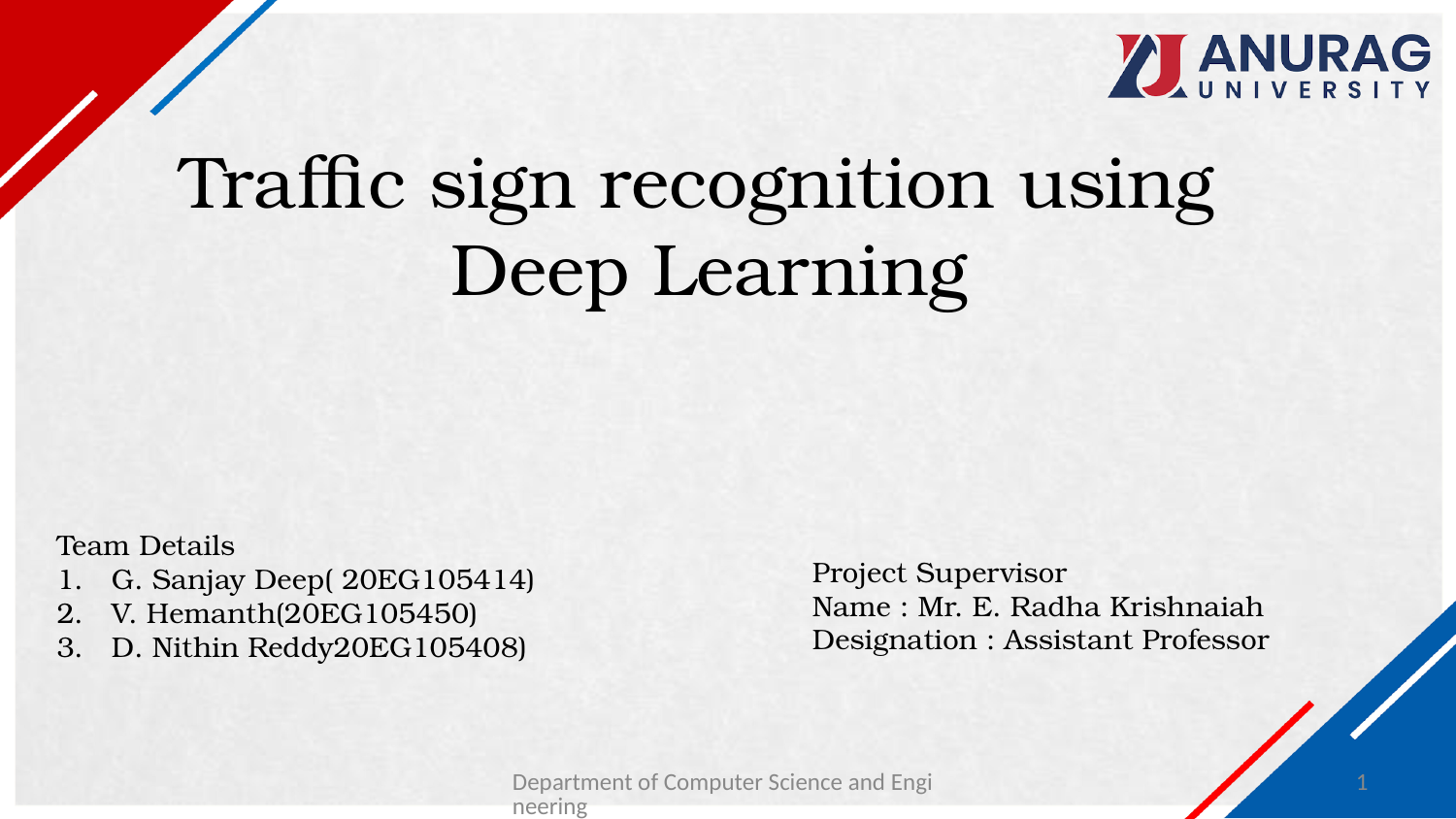

# Traffic sign recognition using Deep Learning

Team Details
G. Sanjay Deep( 20EG105414)
V. Hemanth(20EG105450)
D. Nithin Reddy20EG105408)
Project Supervisor
Name : Mr. E. Radha Krishnaiah
Designation : Assistant Professor

Department of Computer Science and Engineering
1